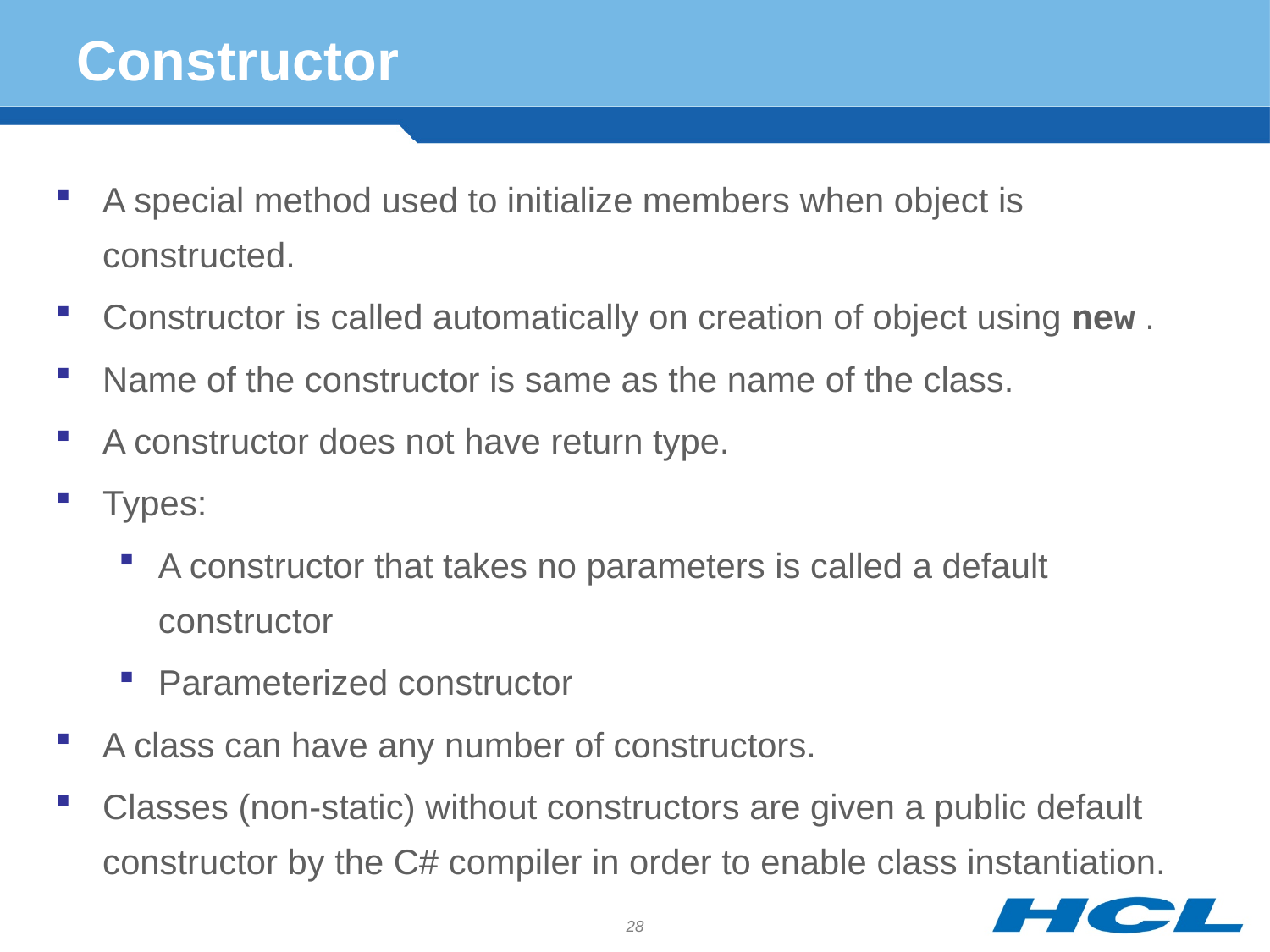

# Constructor
A special method used to initialize members when object is constructed.
Constructor is called automatically on creation of object using new .
Name of the constructor is same as the name of the class.
A constructor does not have return type.
Types:
A constructor that takes no parameters is called a default constructor
Parameterized constructor
A class can have any number of constructors.
Classes (non-static) without constructors are given a public default constructor by the C# compiler in order to enable class instantiation.

28